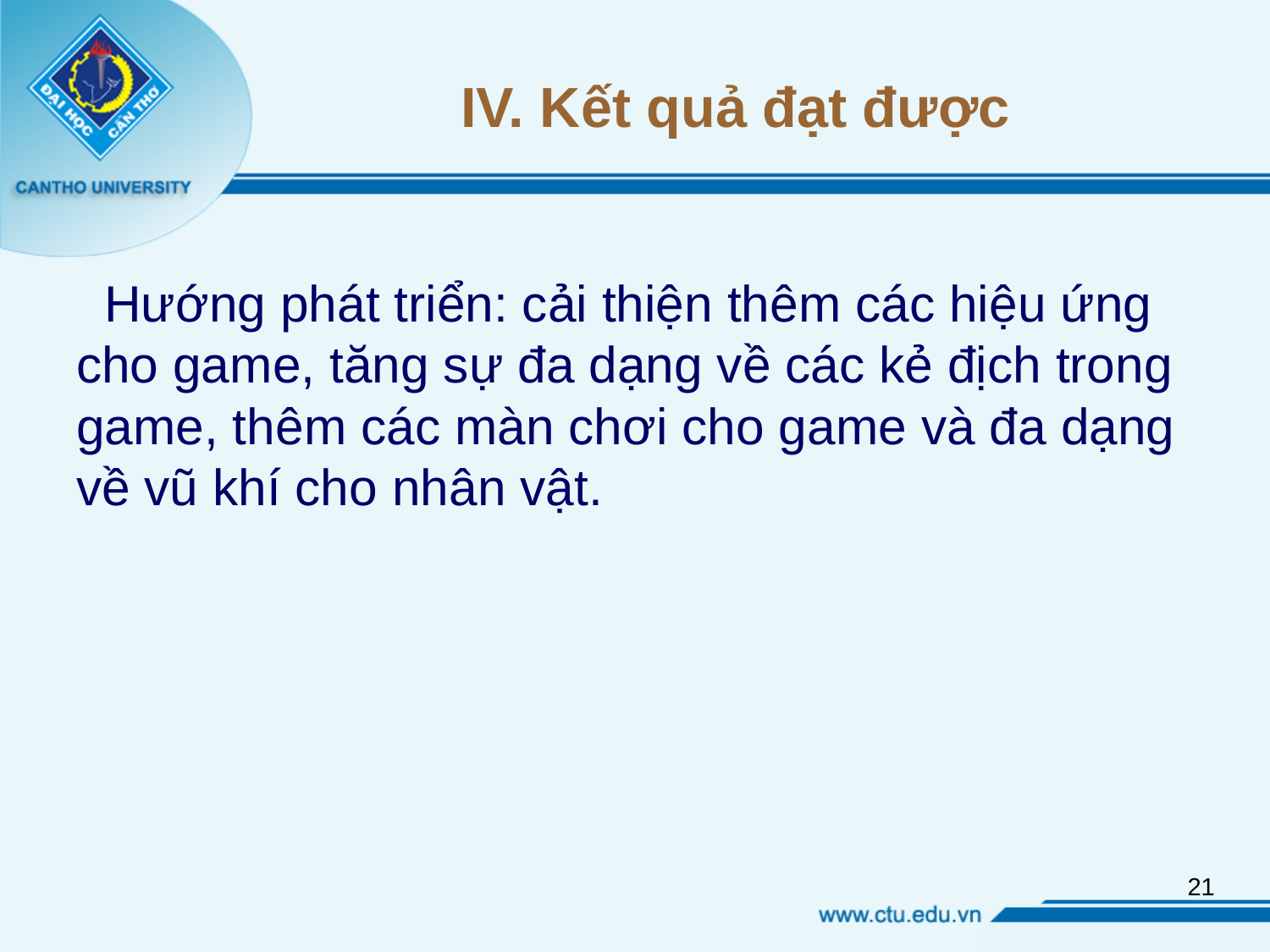

# IV. Kết quả đạt được
  Hướng phát triển: cải thiện thêm các hiệu ứng cho game, tăng sự đa dạng về các kẻ địch trong game, thêm các màn chơi cho game và đa dạng về vũ khí cho nhân vật.
21